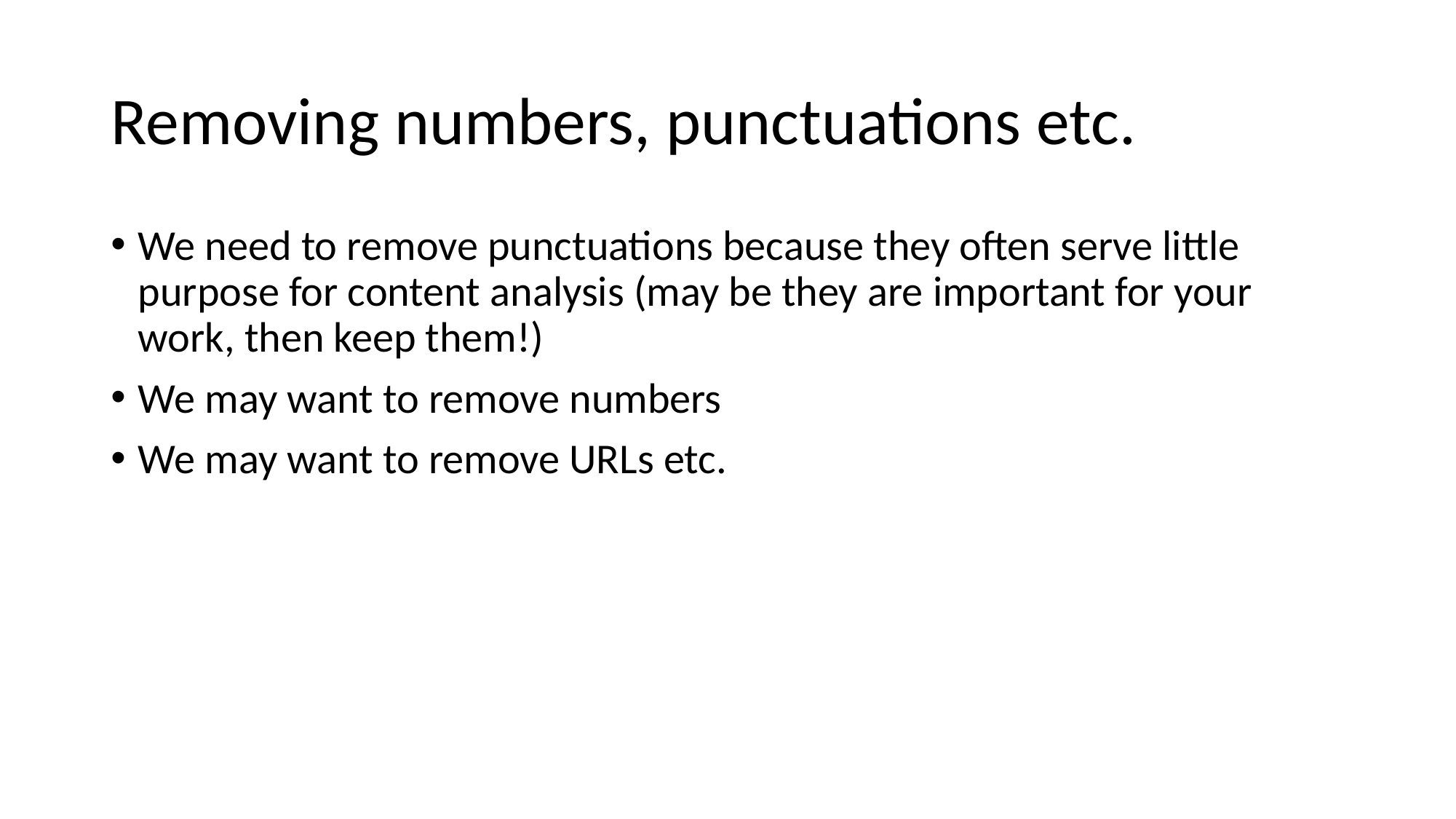

# Removing numbers, punctuations etc.
We need to remove punctuations because they often serve little purpose for content analysis (may be they are important for your work, then keep them!)
We may want to remove numbers
We may want to remove URLs etc.